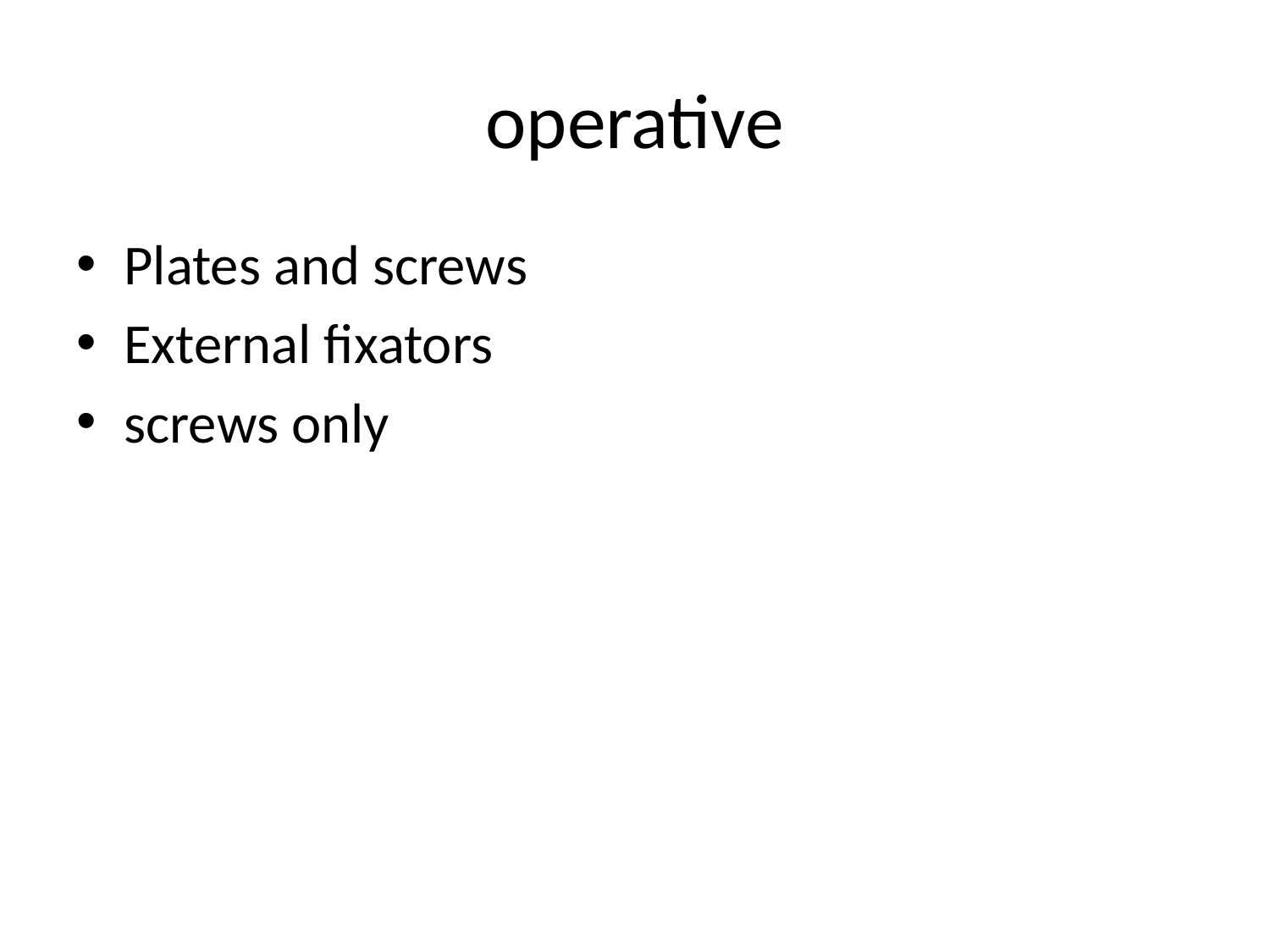

# operative
Plates and screws
External fixators
screws only